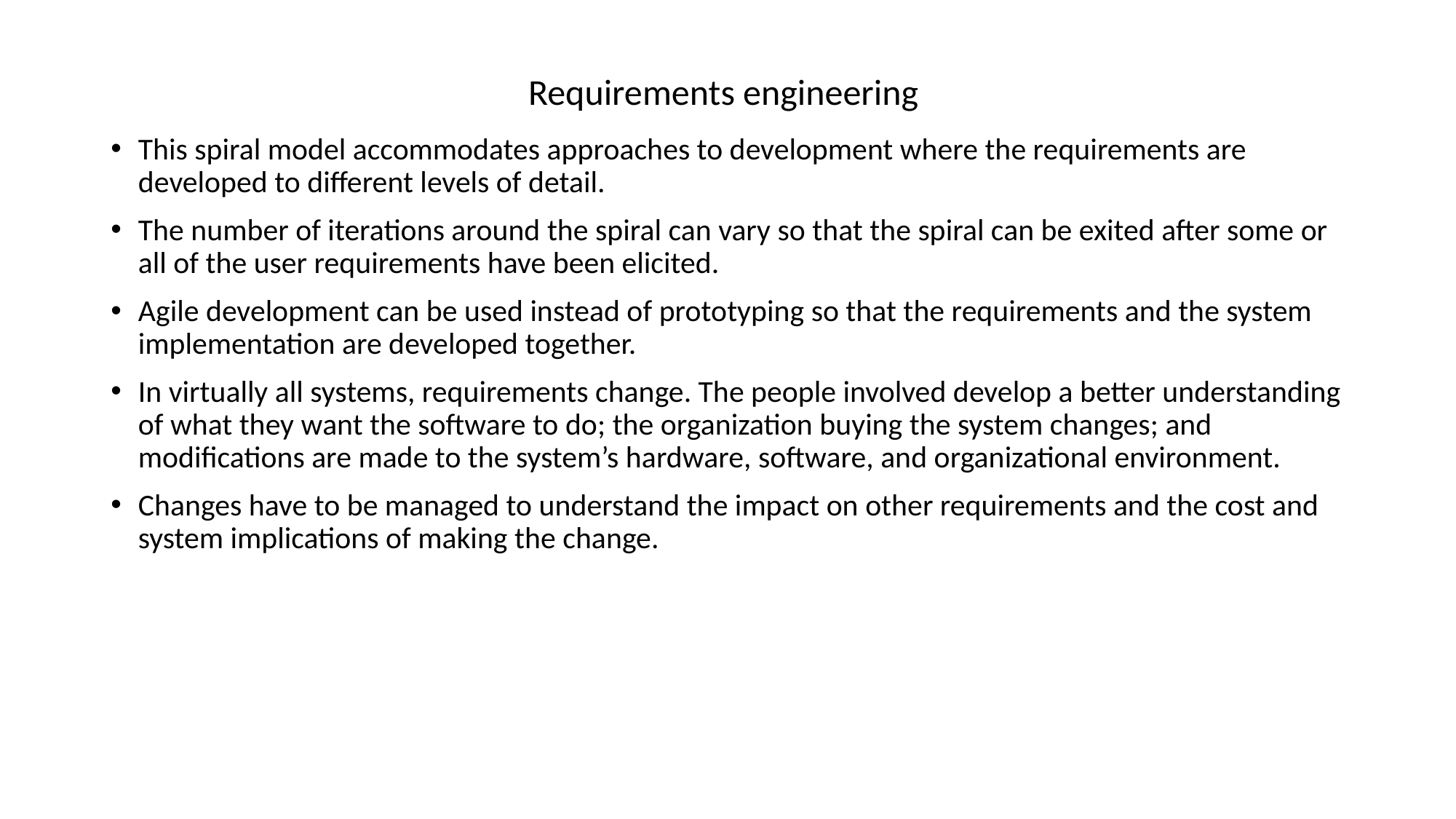

# Requirements engineering
This spiral model accommodates approaches to development where the requirements are developed to different levels of detail.
The number of iterations around the spiral can vary so that the spiral can be exited after some or all of the user requirements have been elicited.
Agile development can be used instead of prototyping so that the requirements and the system implementation are developed together.
In virtually all systems, requirements change. The people involved develop a better understanding of what they want the software to do; the organization buying the system changes; and modifications are made to the system’s hardware, software, and organizational environment.
Changes have to be managed to understand the impact on other requirements and the cost and system implications of making the change.